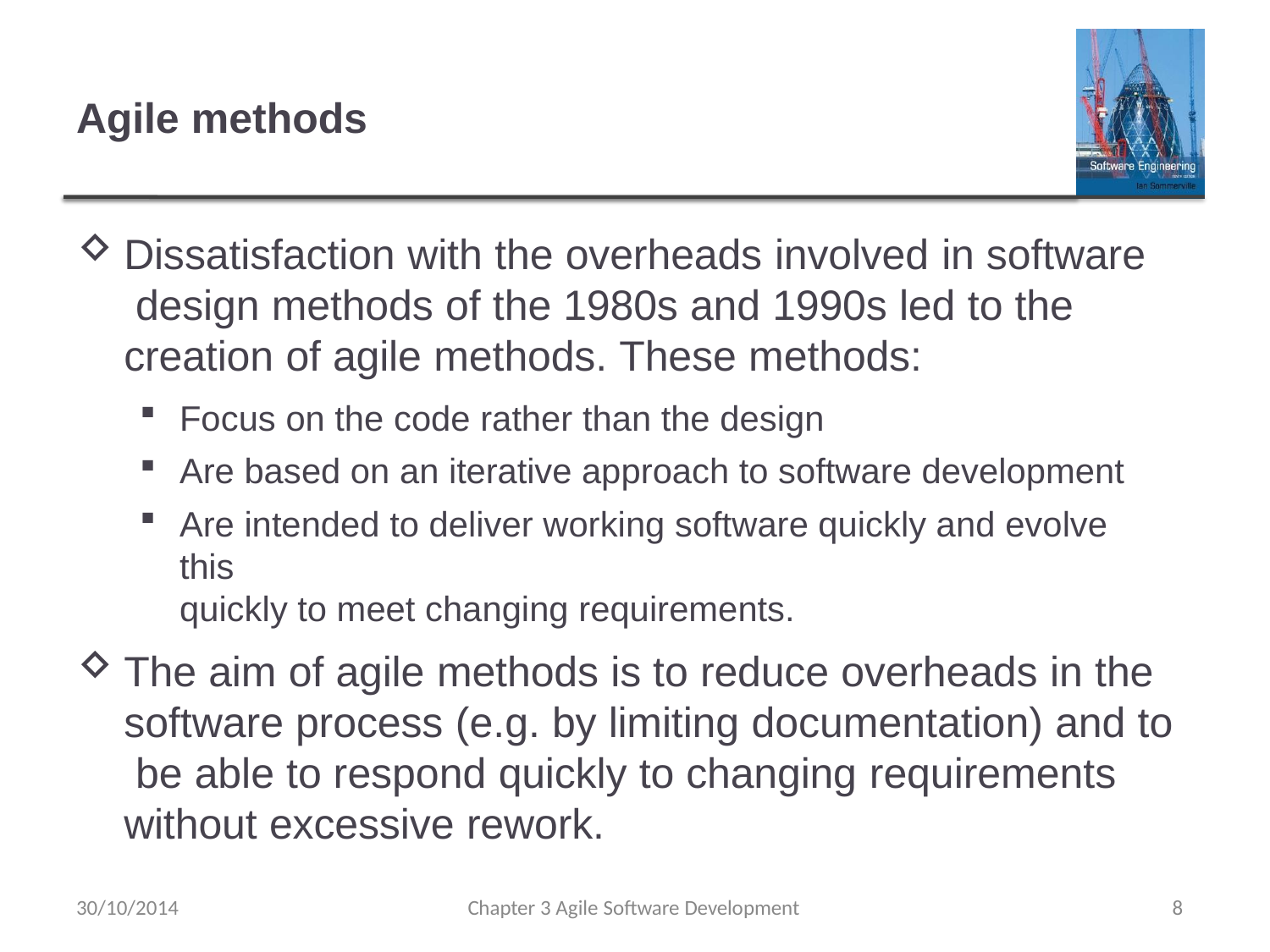

# Agile methods
Dissatisfaction with the overheads involved in software  design methods of the 1980s and 1990s led to the  creation of agile methods. These methods:
Focus on the code rather than the design
Are based on an iterative approach to software development
Are intended to deliver working software quickly and evolve this
quickly to meet changing requirements.
The aim of agile methods is to reduce overheads in the  software process (e.g. by limiting documentation) and to  be able to respond quickly to changing requirements  without excessive rework.
30/10/2014
Chapter 3 Agile Software Development
8